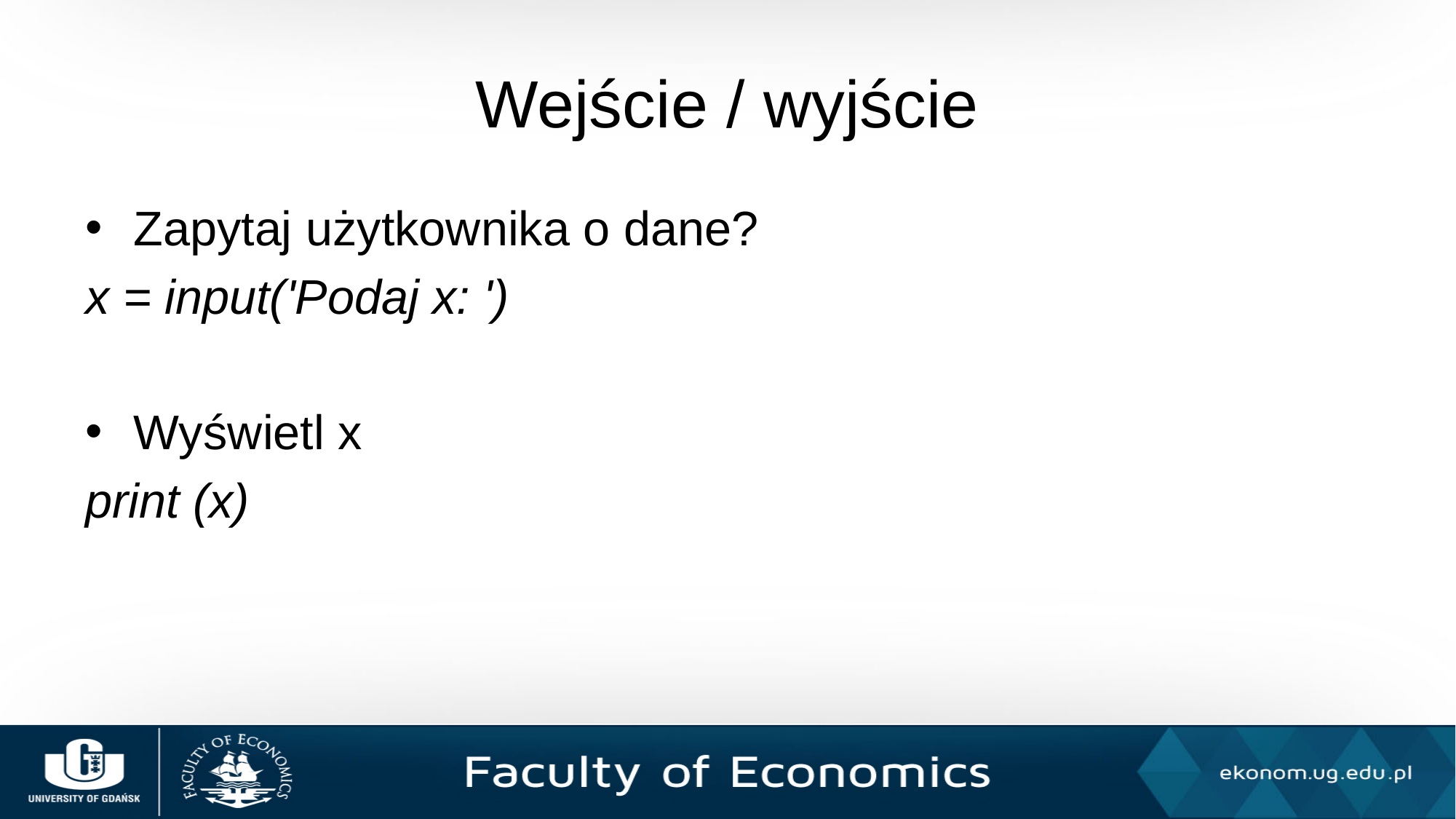

# Wejście / wyjście
Zapytaj użytkownika o dane?
x = input('Podaj x: ')

Wyświetl x
print (x)